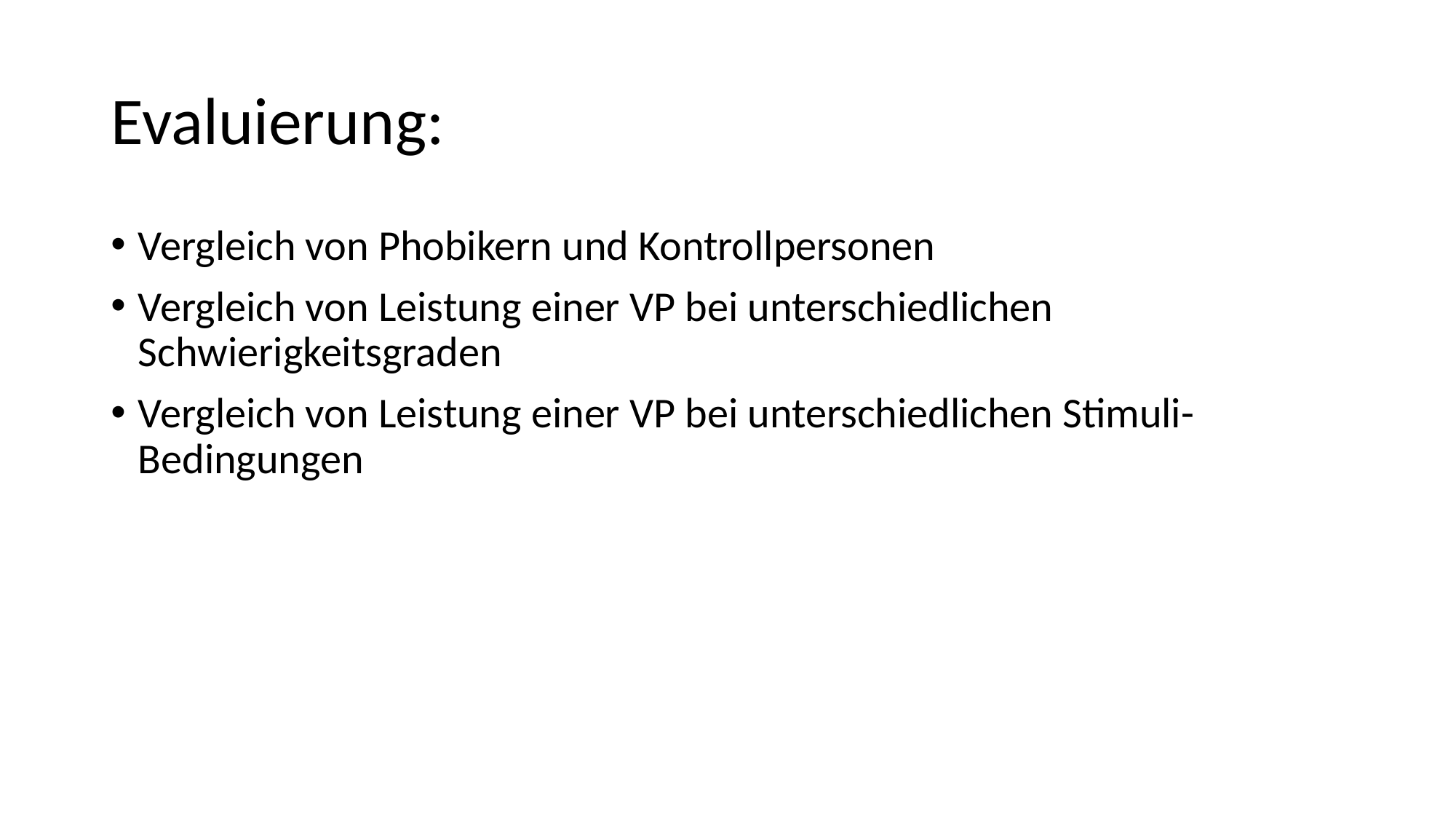

# Evaluierung:
Vergleich von Phobikern und Kontrollpersonen
Vergleich von Leistung einer VP bei unterschiedlichen Schwierigkeitsgraden
Vergleich von Leistung einer VP bei unterschiedlichen Stimuli-Bedingungen